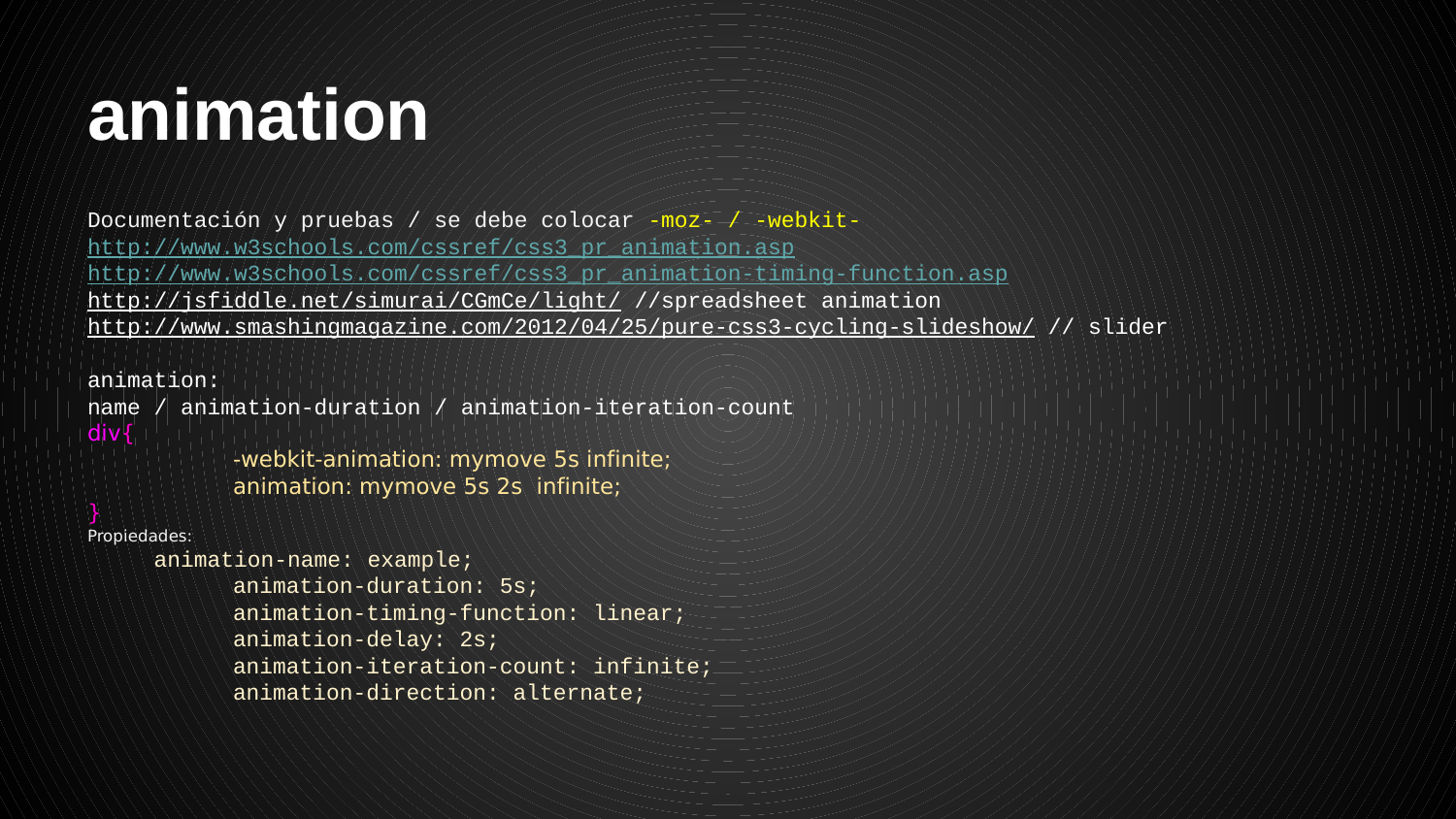

# animation
Documentación y pruebas / se debe colocar -moz- / -webkit-
http://www.w3schools.com/cssref/css3_pr_animation.asp
http://www.w3schools.com/cssref/css3_pr_animation-timing-function.asp
http://jsfiddle.net/simurai/CGmCe/light/ //spreadsheet animation
http://www.smashingmagazine.com/2012/04/25/pure-css3-cycling-slideshow/ // slider

animation:
name / animation-duration / animation-iteration-count
div{
	-webkit-animation: mymove 5s infinite;
	animation: mymove 5s 2s  infinite;
}
Propiedades:
     animation-name: example;
	animation-duration: 5s;
	animation-timing-function: linear;
	animation-delay: 2s;
	animation-iteration-count: infinite;
	animation-direction: alternate;